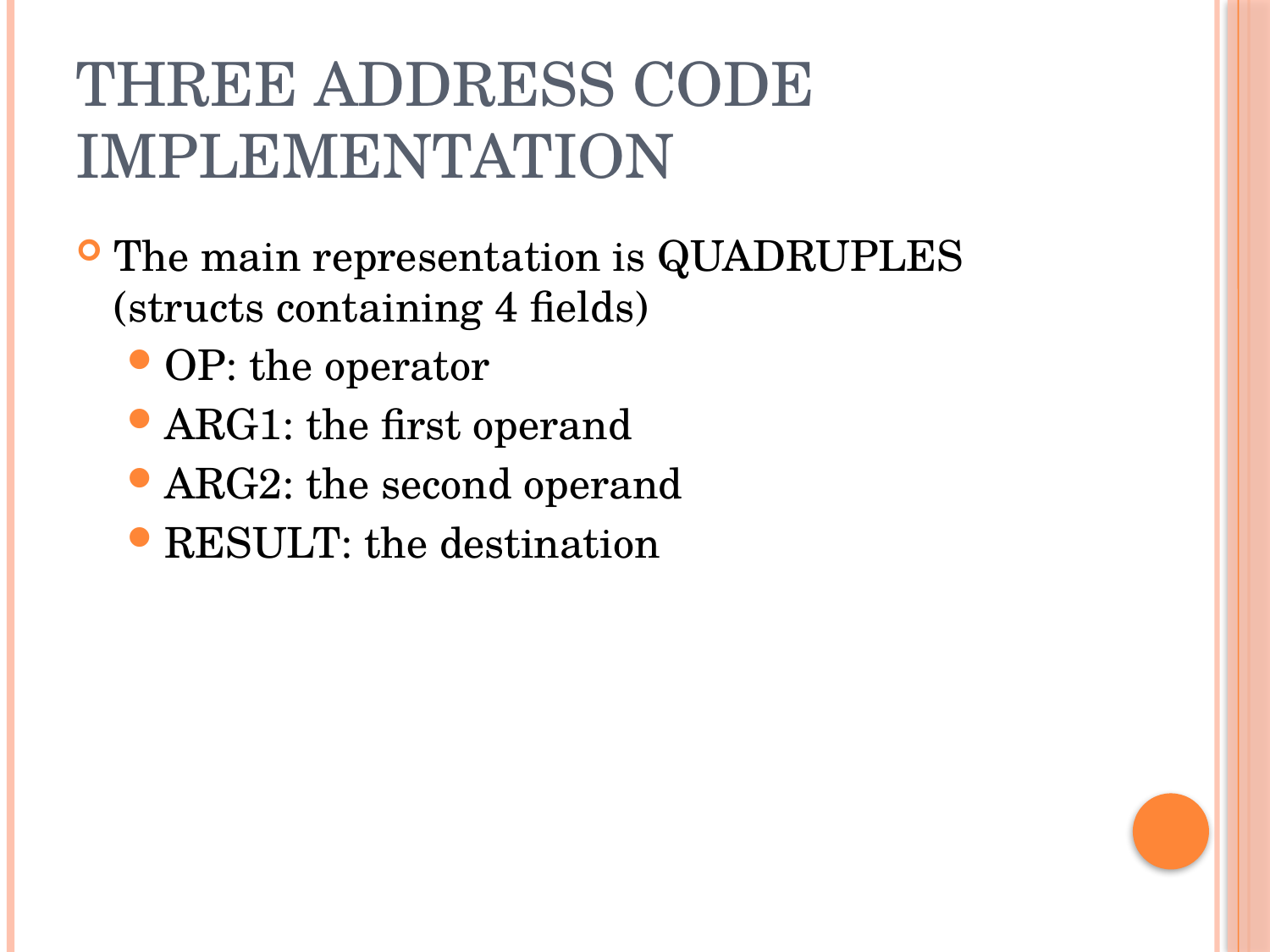

# Three Address Code implementation
The main representation is QUADRUPLES (structs containing 4 fields)
OP: the operator
ARG1: the first operand
ARG2: the second operand
RESULT: the destination

30